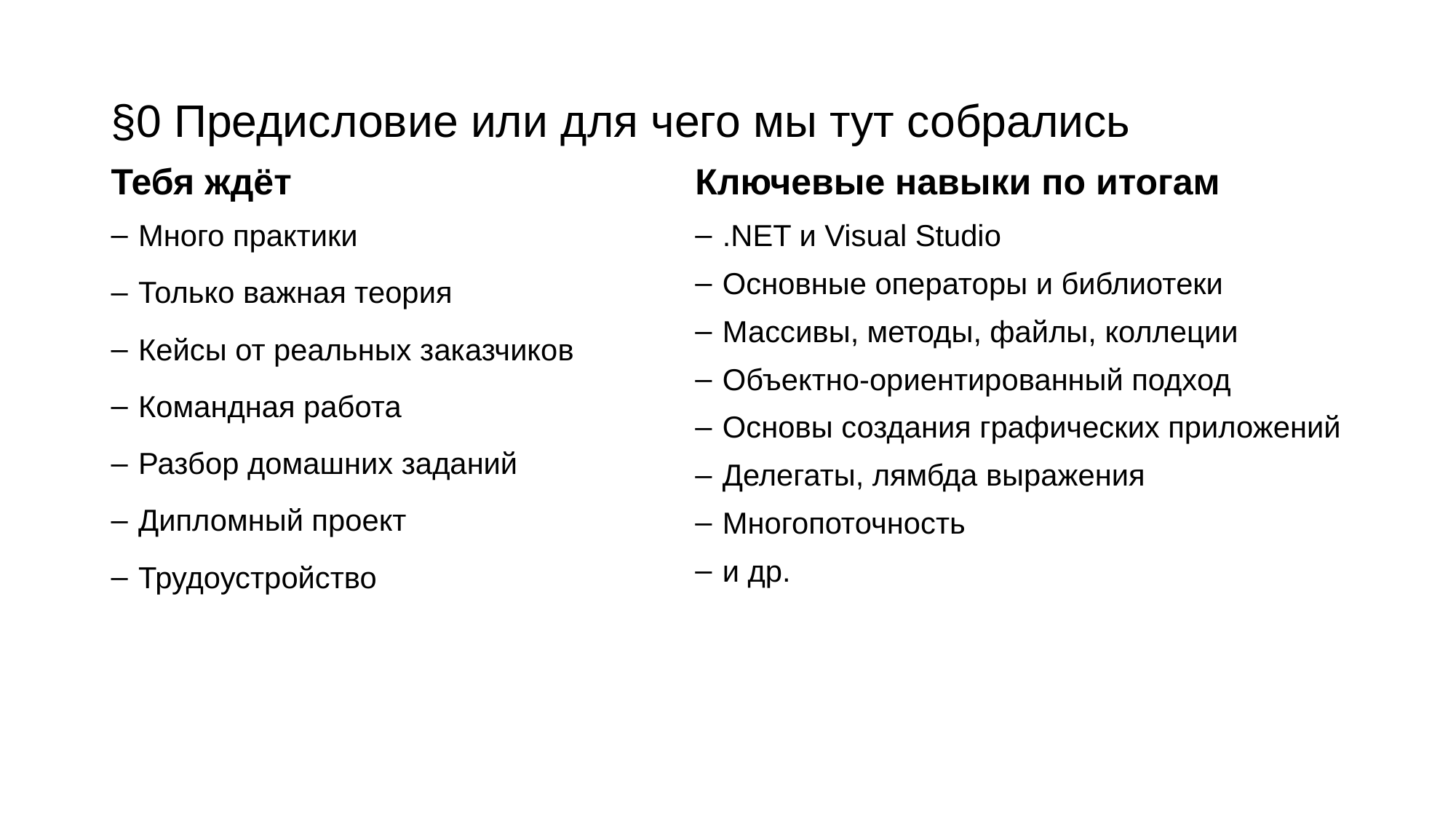

# §0 Предисловие или для чего мы тут собрались
Тебя ждёт
Ключевые навыки по итогам
Много практики
Только важная теория
Кейсы от реальных заказчиков
Командная работа
Разбор домашних заданий
Дипломный проект
Трудоустройство

.NET и Visual Studio
Основные операторы и библиотеки
Массивы, методы, файлы, коллеции
Объектно-ориентированный подход
Основы создания графических приложений
Делегаты, лямбда выражения
Многопоточность
и др.